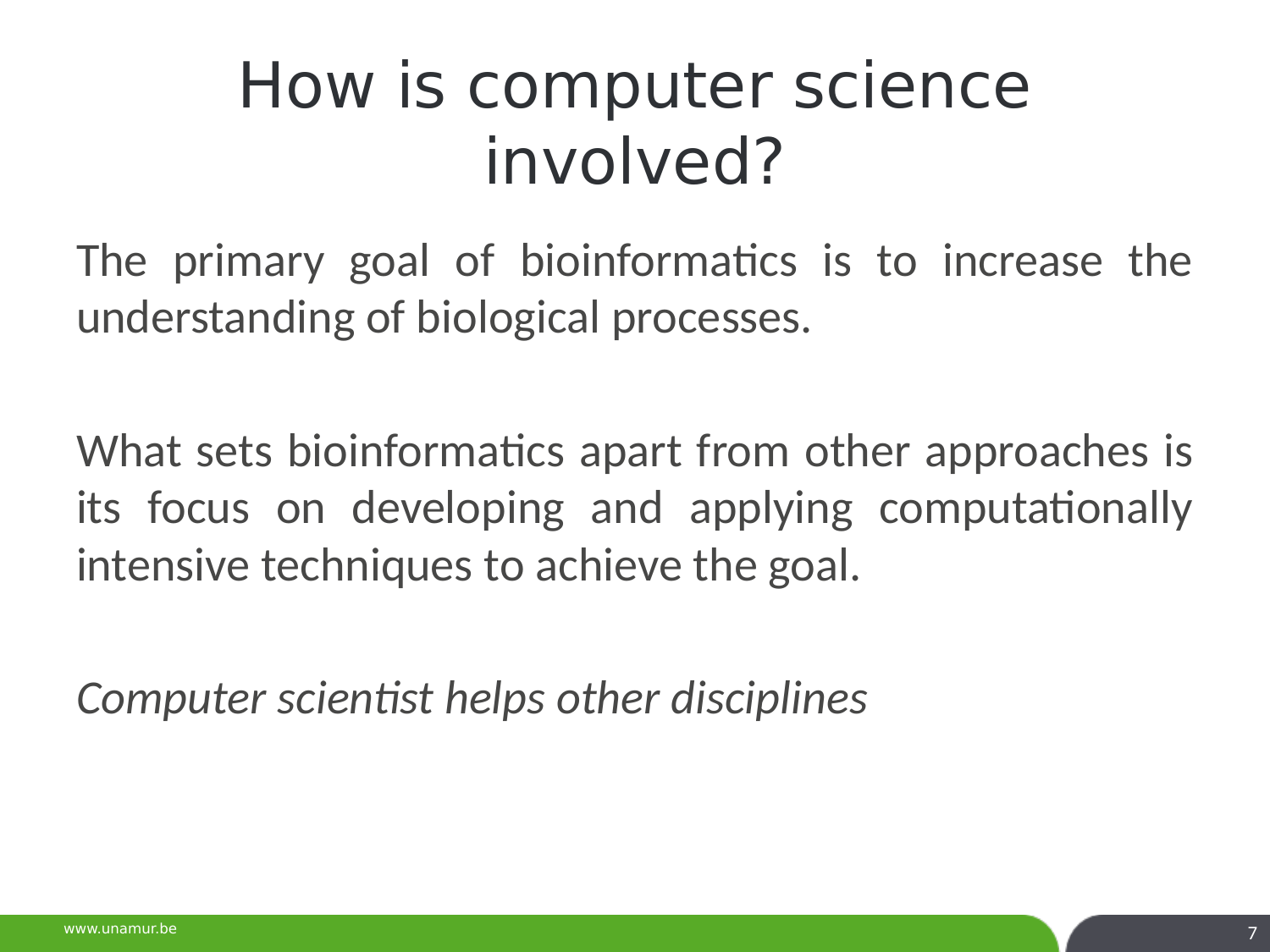

# How is computer science involved?
The primary goal of bioinformatics is to increase the understanding of biological processes.

What sets bioinformatics apart from other approaches is its focus on developing and applying computationally intensive techniques to achieve the goal.

Computer scientist helps other disciplines
7